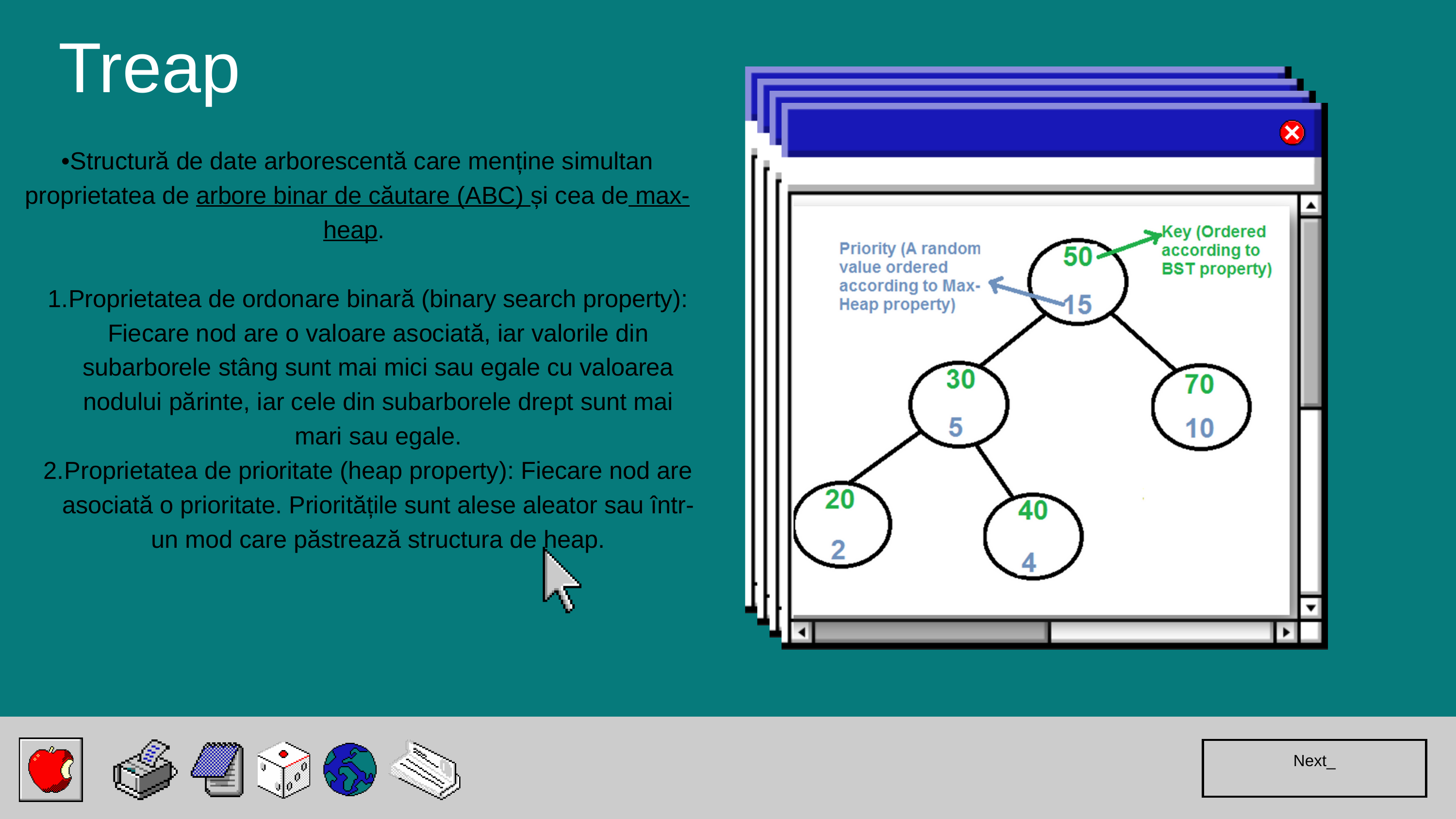

Treap

•Structură de date arborescentă care menține simultan proprietatea de arbore binar de căutare (ABC) și cea de max-heap.

Proprietatea de ordonare binară (binary search property): Fiecare nod are o valoare asociată, iar valorile din subarborele stâng sunt mai mici sau egale cu valoarea nodului părinte, iar cele din subarborele drept sunt mai mari sau egale.
Proprietatea de prioritate (heap property): Fiecare nod are asociată o prioritate. Prioritățile sunt alese aleator sau într-un mod care păstrează structura de heap.

Next_